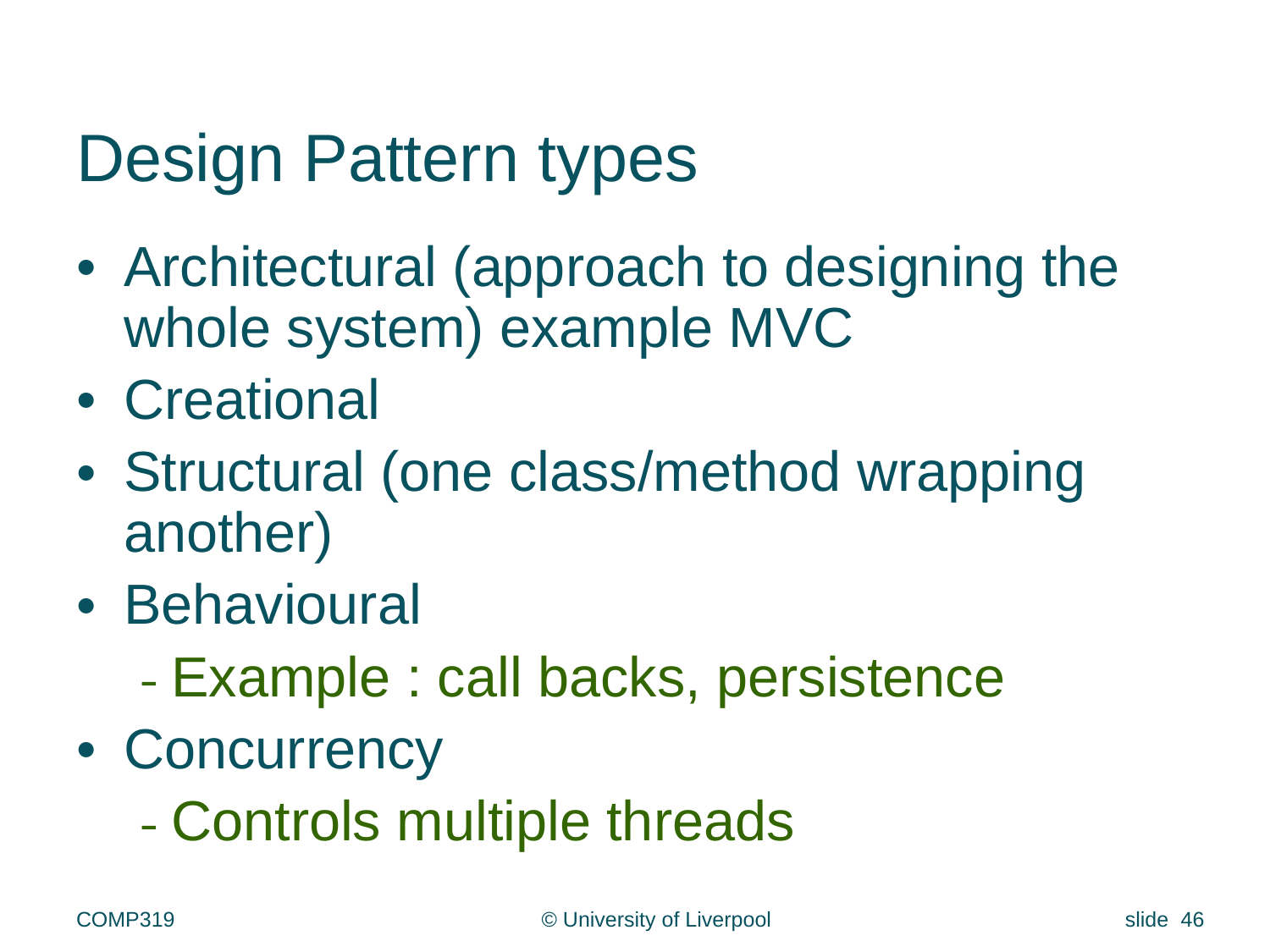

# Design Pattern types
Architectural (approach to designing the whole system) example MVC
Creational
Structural (one class/method wrapping another)
Behavioural
Example : call backs, persistence
Concurrency
Controls multiple threads
COMP319
© University of Liverpool
slide  46